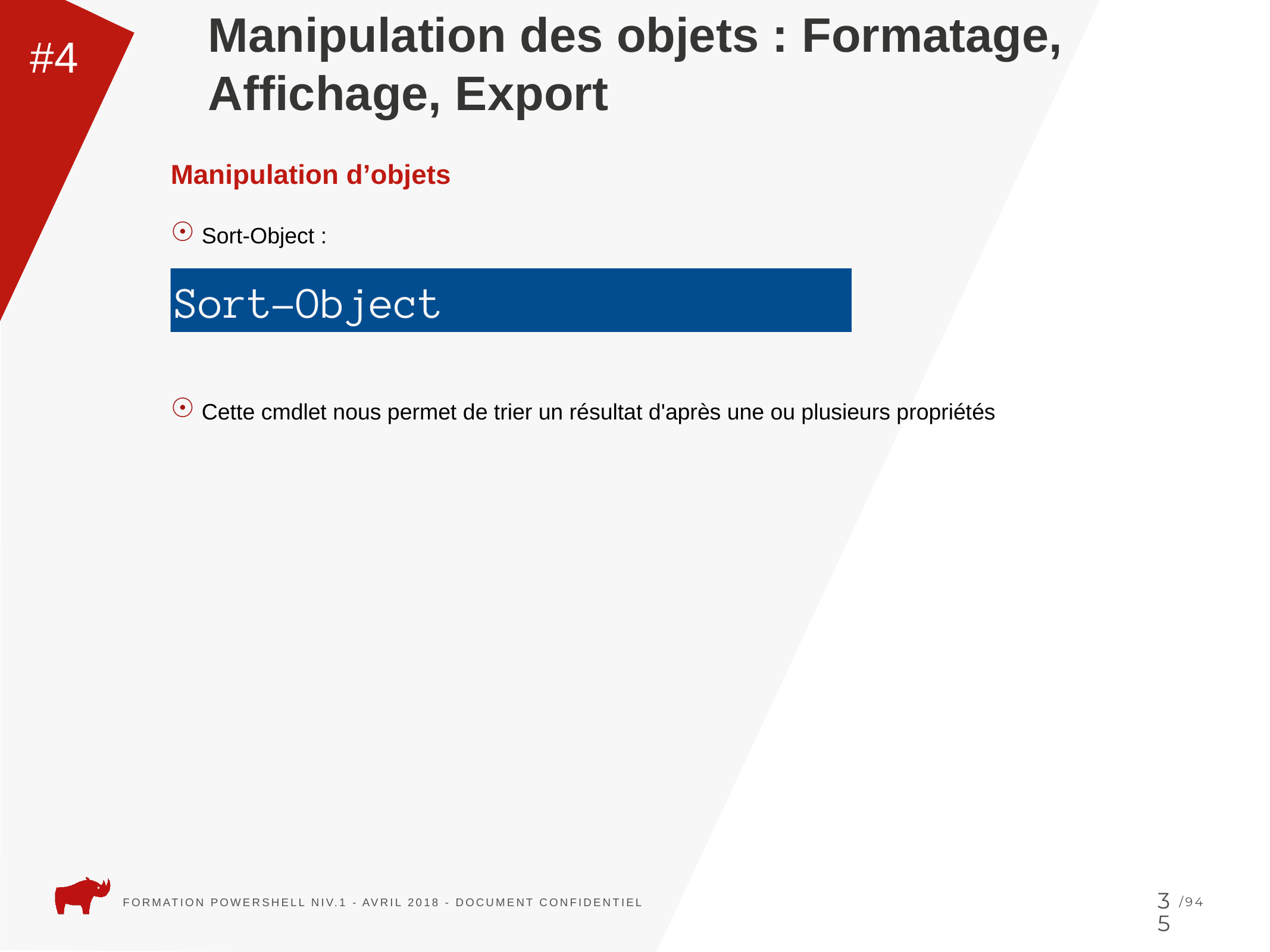

Manipulation des objets : Formatage, Affichage, Export
#4
Manipulation d’objets
Sort-Object :

Cette cmdlet nous permet de trier un résultat d'après une ou plusieurs propriétés

Sort-Object
35